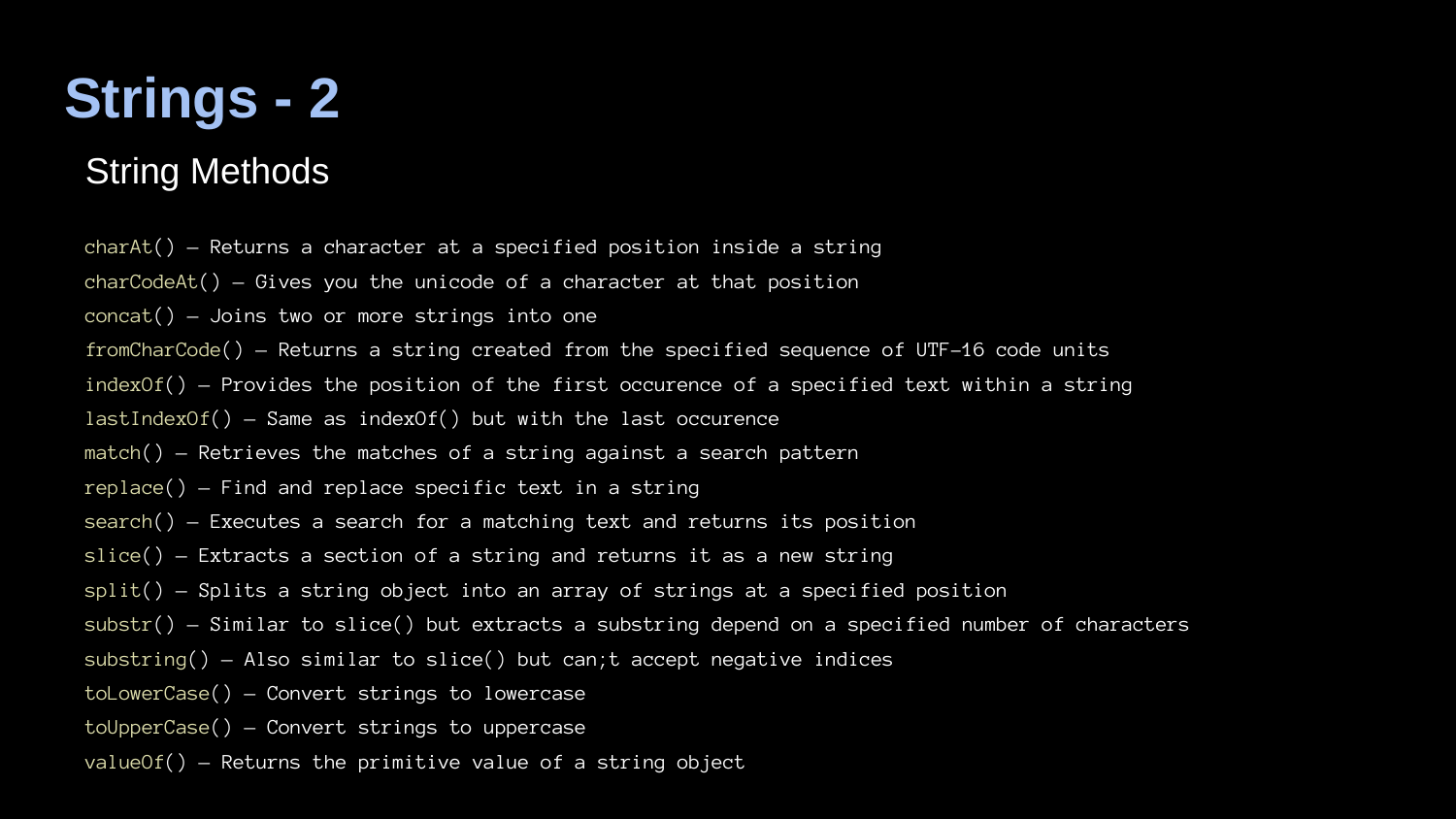

# Strings - 2
String Methods
charAt() — Returns a character at a specified position inside a string
charCodeAt() — Gives you the unicode of a character at that position
concat() — Joins two or more strings into one
fromCharCode() — Returns a string created from the specified sequence of UTF-16 code units
indexOf() — Provides the position of the first occurence of a specified text within a string
lastIndexOf() — Same as indexOf() but with the last occurence
match() — Retrieves the matches of a string against a search pattern
replace() — Find and replace specific text in a string
search() — Executes a search for a matching text and returns its position
slice() — Extracts a section of a string and returns it as a new string
split() — Splits a string object into an array of strings at a specified position
substr() — Similar to slice() but extracts a substring depend on a specified number of characters
substring() — Also similar to slice() but can;t accept negative indices
toLowerCase() — Convert strings to lowercase
toUpperCase() — Convert strings to uppercase
valueOf() — Returns the primitive value of a string object